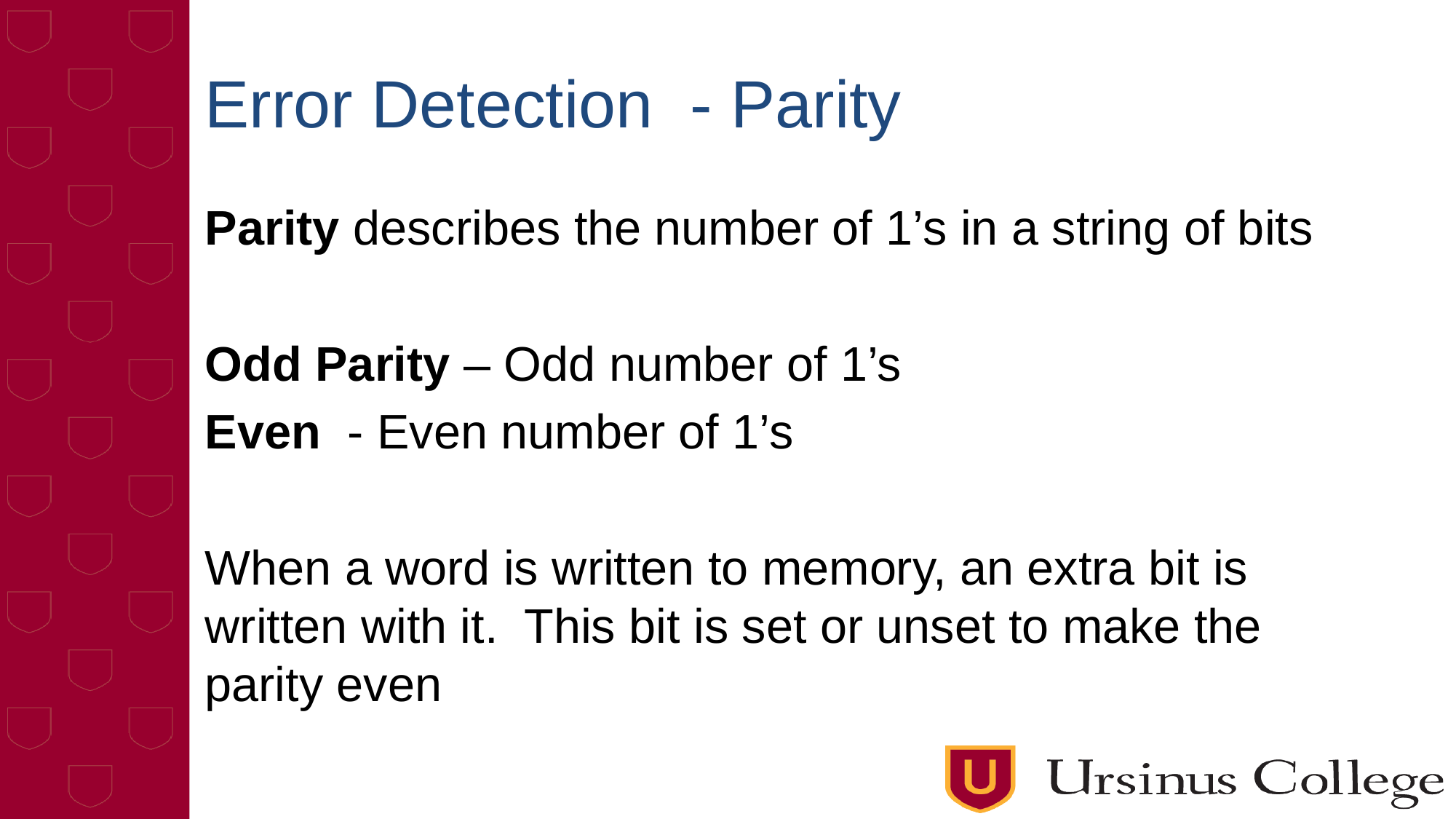

# Error Detection  - Parity
Parity describes the number of 1’s in a string of bits

Odd Parity – Odd number of 1’s
Even  - Even number of 1’s

When a word is written to memory, an extra bit is written with it.  This bit is set or unset to make the parity even